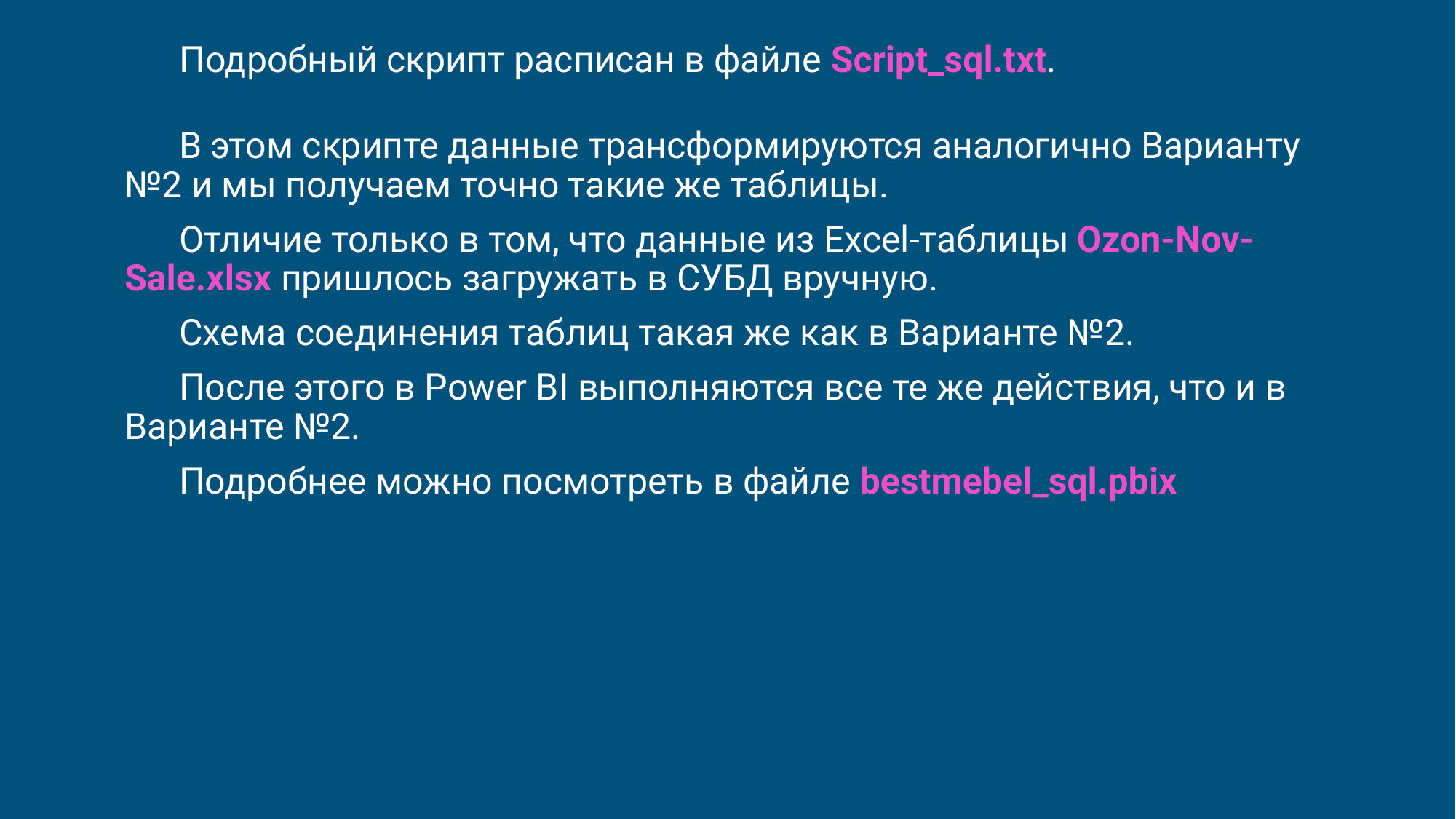

# Подробный скрипт расписан в файле Script_sql.txt.
В этом скрипте данные трансформируются аналогично Варианту №2 и мы получаем точно такие же таблицы.
Отличие только в том, что данные из Excel-таблицы Ozon-Nov-Sale.xlsx пришлось загружать в СУБД вручную.
Схема соединения таблиц такая же как в Варианте №2.
После этого в Power BI выполняются все те же действия, что и в Варианте №2.
Подробнее можно посмотреть в файле bestmebel_sql.pbix